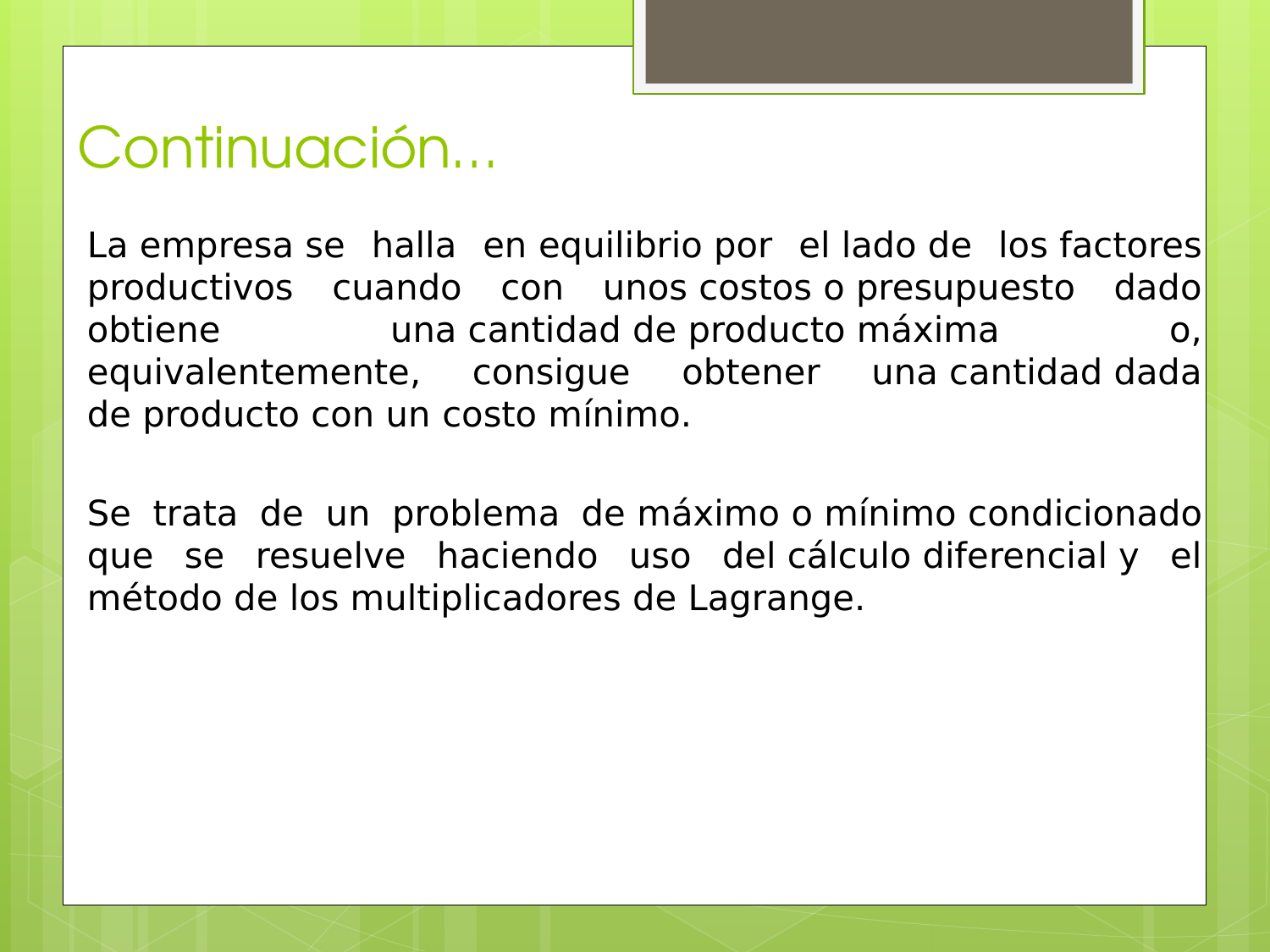

# Continuación…
La empresa se halla en equilibrio por el lado de los factores productivos cuando con unos costos o presupuesto dado obtiene una cantidad de producto máxima o, equivalentemente, consigue obtener una cantidad dada de producto con un costo mínimo.

Se trata de un problema de máximo o mínimo condicionado que se resuelve haciendo uso del cálculo diferencial y el método de los multiplicadores de Lagrange.